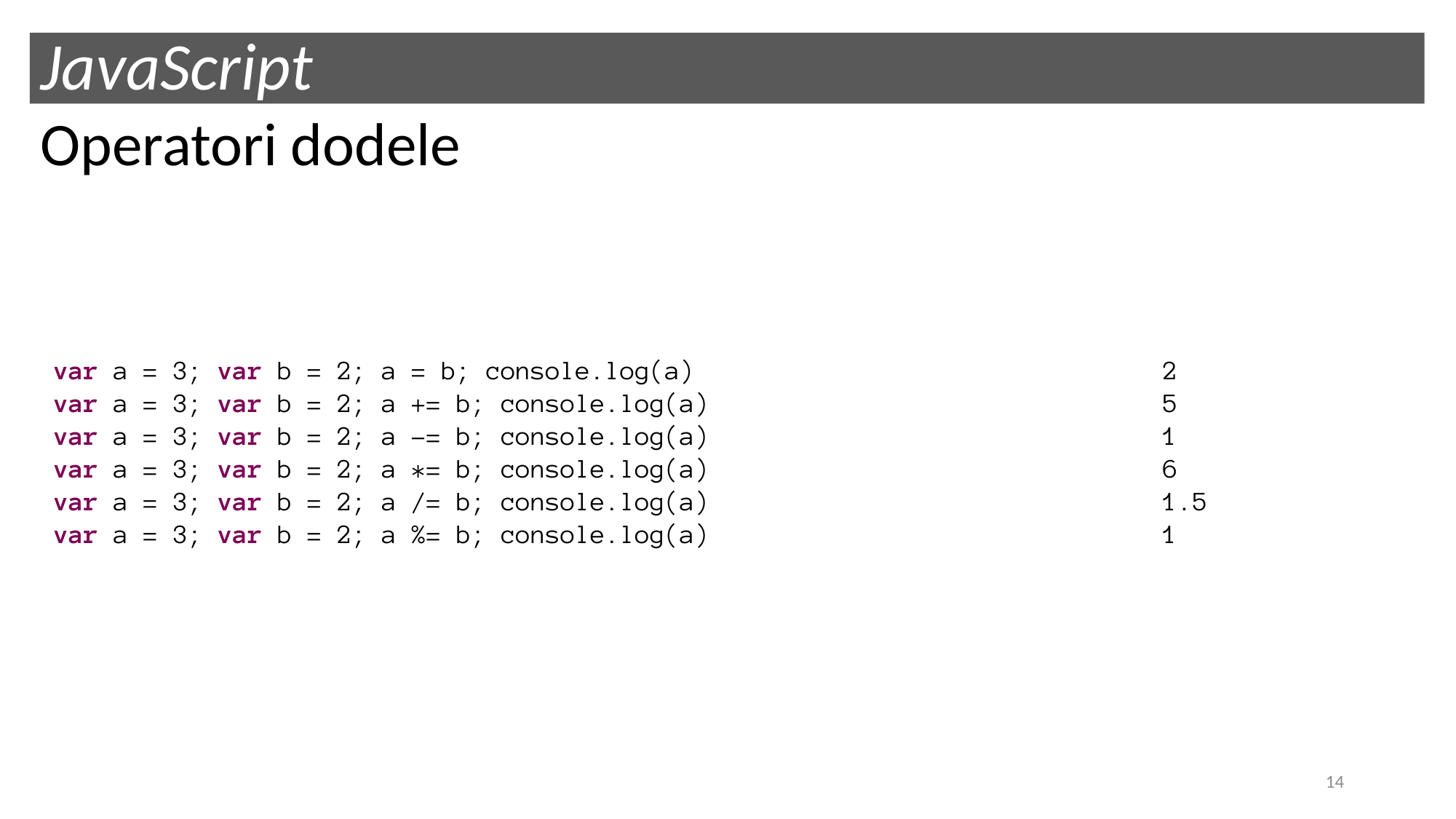

# JavaScript
Operatori dodele
var a = 3; var b = 2; a = b; console.log(a)
var a = 3; var b = 2; a += b; console.log(a)
var a = 3; var b = 2; a -= b; console.log(a)
var a = 3; var b = 2; a *= b; console.log(a)
var a = 3; var b = 2; a /= b; console.log(a)
var a = 3; var b = 2; a %= b; console.log(a)
2
5
1
6
1.5
1
14